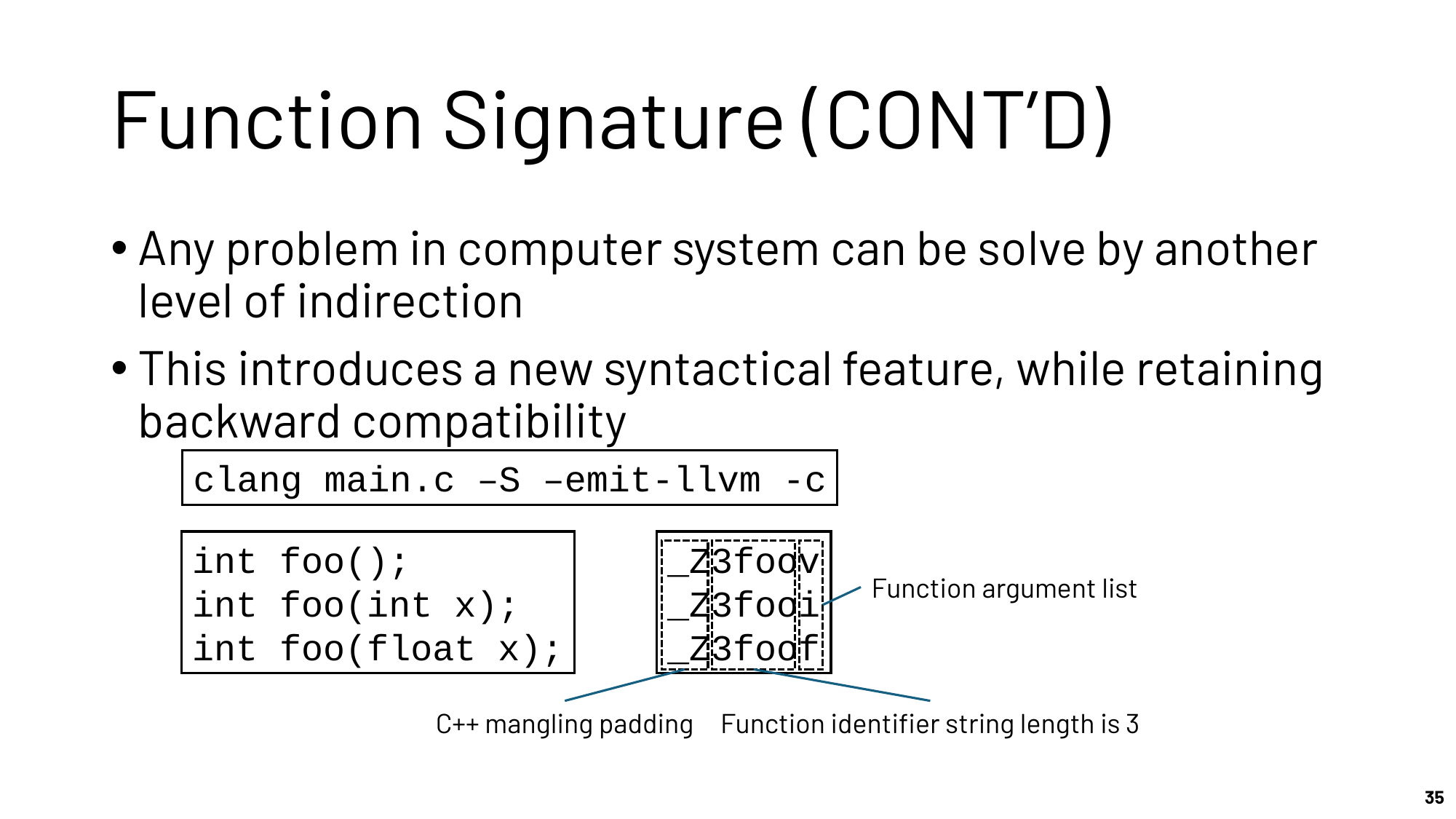

# Function Signature (CONT’D)
Any problem in computer system can be solve by another level of indirection
This introduces a new syntactical feature, while retaining backward compatibility
clang main.c –S –emit-llvm -c
_Z3foov
_Z3fooi
_Z3foof
int foo();
int foo(int x);
int foo(float x);

Function argument list
C++ mangling padding
Function identifier string length is 3
35